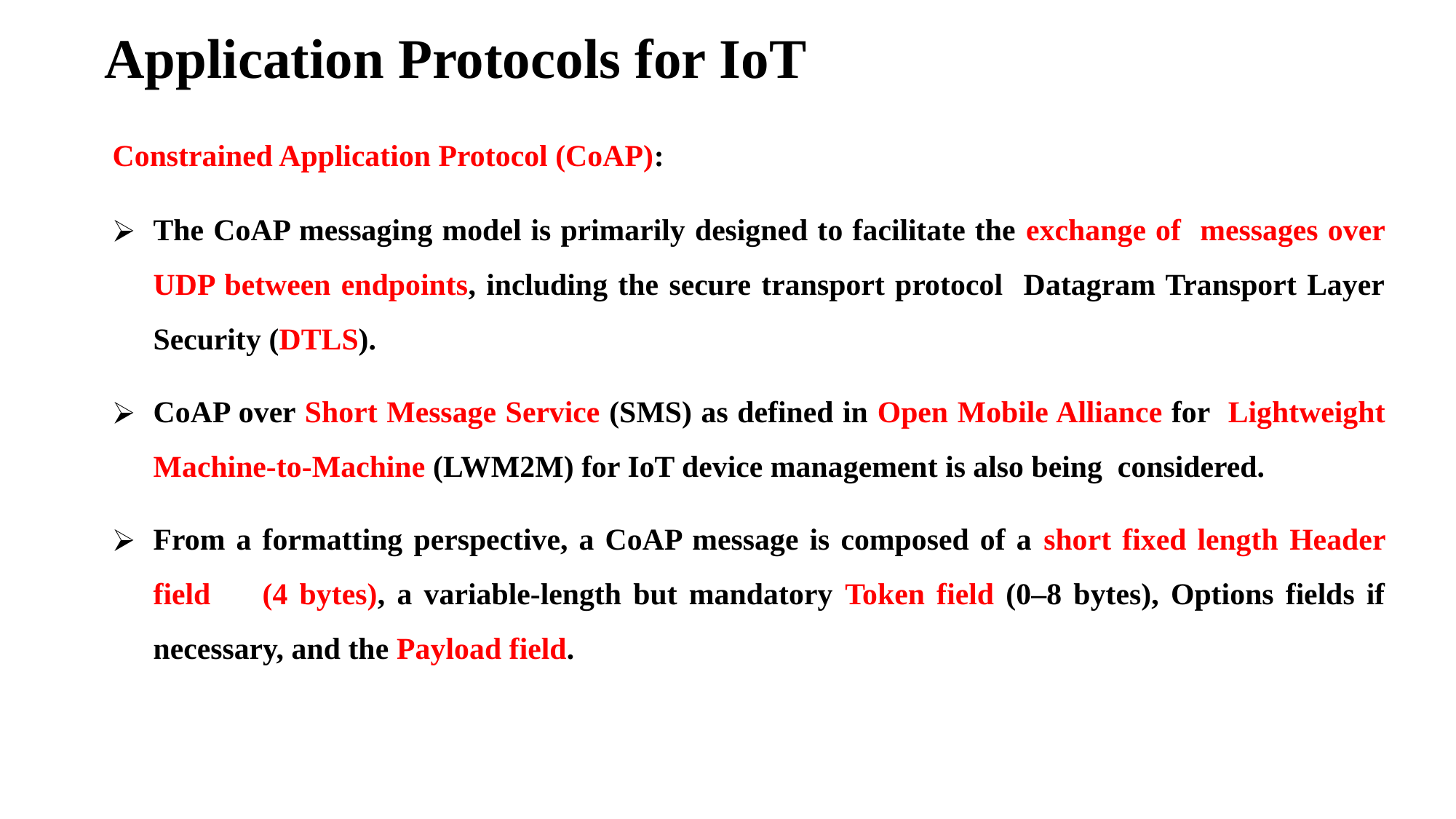

# Application Protocols for IoT
Constrained Application Protocol (CoAP):
The CoAP messaging model is primarily designed to facilitate the exchange of  messages over UDP between endpoints, including the secure transport protocol  Datagram Transport Layer Security (DTLS).
CoAP over Short Message Service (SMS) as defined in Open Mobile Alliance for  Lightweight Machine-to-Machine (LWM2M) for IoT device management is also being  considered.
From a formatting perspective, a CoAP message is composed of a short fixed length Header field	(4 bytes), a variable-length but mandatory Token field (0–8 bytes), Options fields if necessary, and the Payload field.